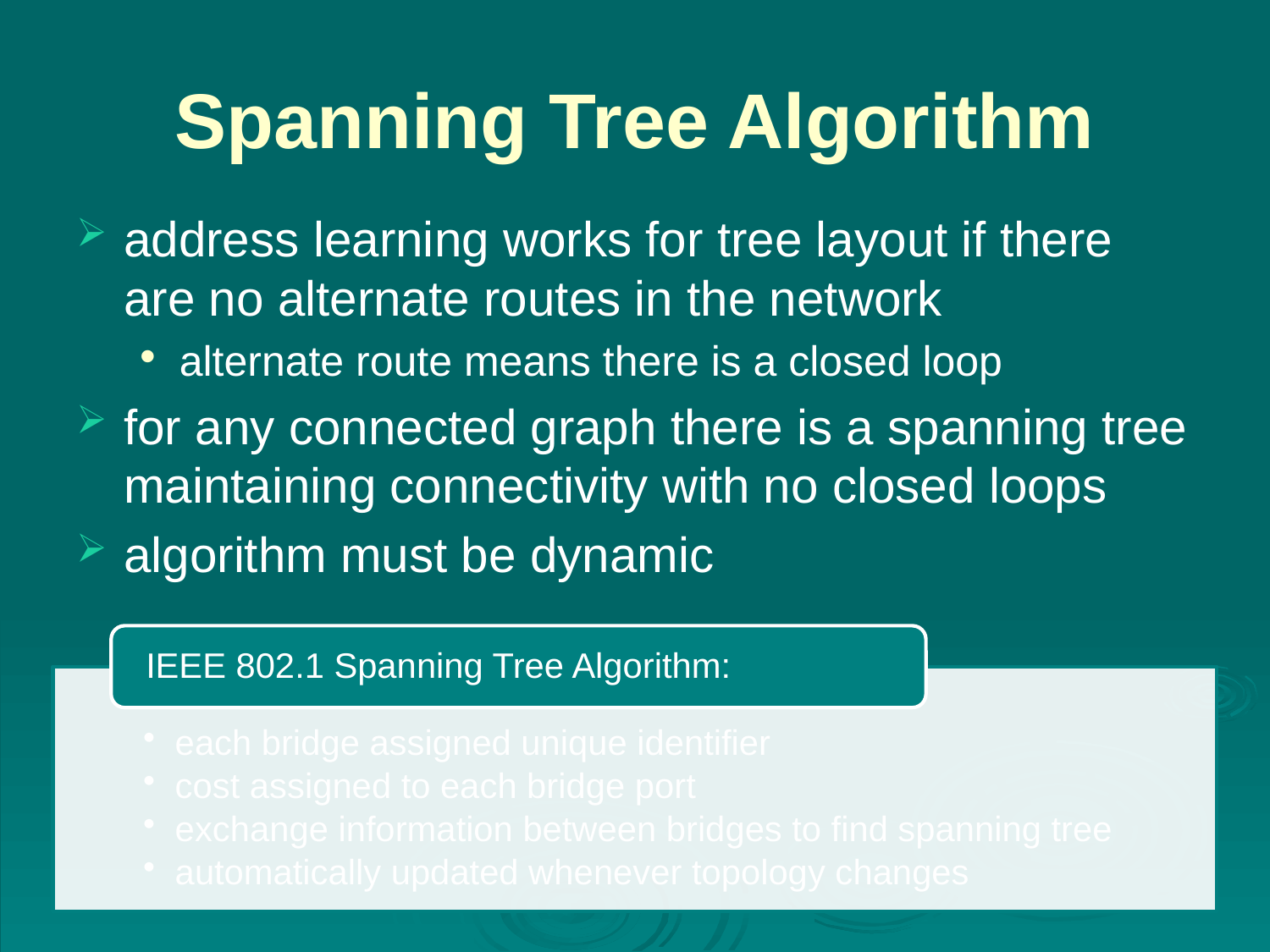

# Spanning Tree Algorithm
address learning works for tree layout if there are no alternate routes in the network
alternate route means there is a closed loop
for any connected graph there is a spanning tree maintaining connectivity with no closed loops
algorithm must be dynamic

each bridge assigned unique identifier
cost assigned to each bridge port
exchange information between bridges to find spanning tree
automatically updated whenever topology changes
IEEE 802.1 Spanning Tree Algorithm: